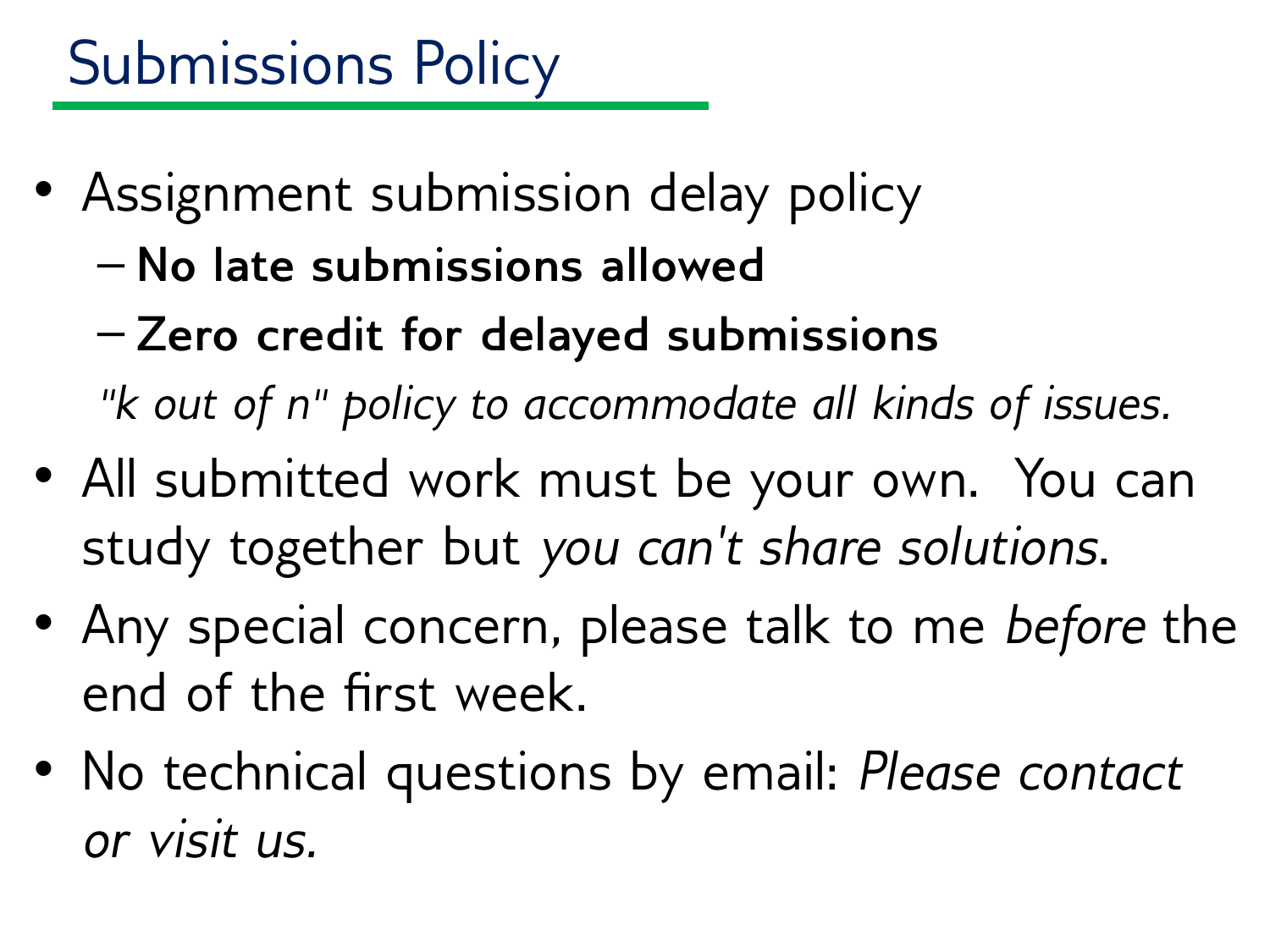

# Submissions Policy
Assignment submission delay policy
No late submissions allowed
Zero credit for delayed submissions
"k out of n" policy to accommodate all kinds of issues.
All submitted work must be your own.  You can study together but you can't share solutions.
Any special concern, please talk to me before the end of the first week.
No technical questions by email: Please contact or visit us.